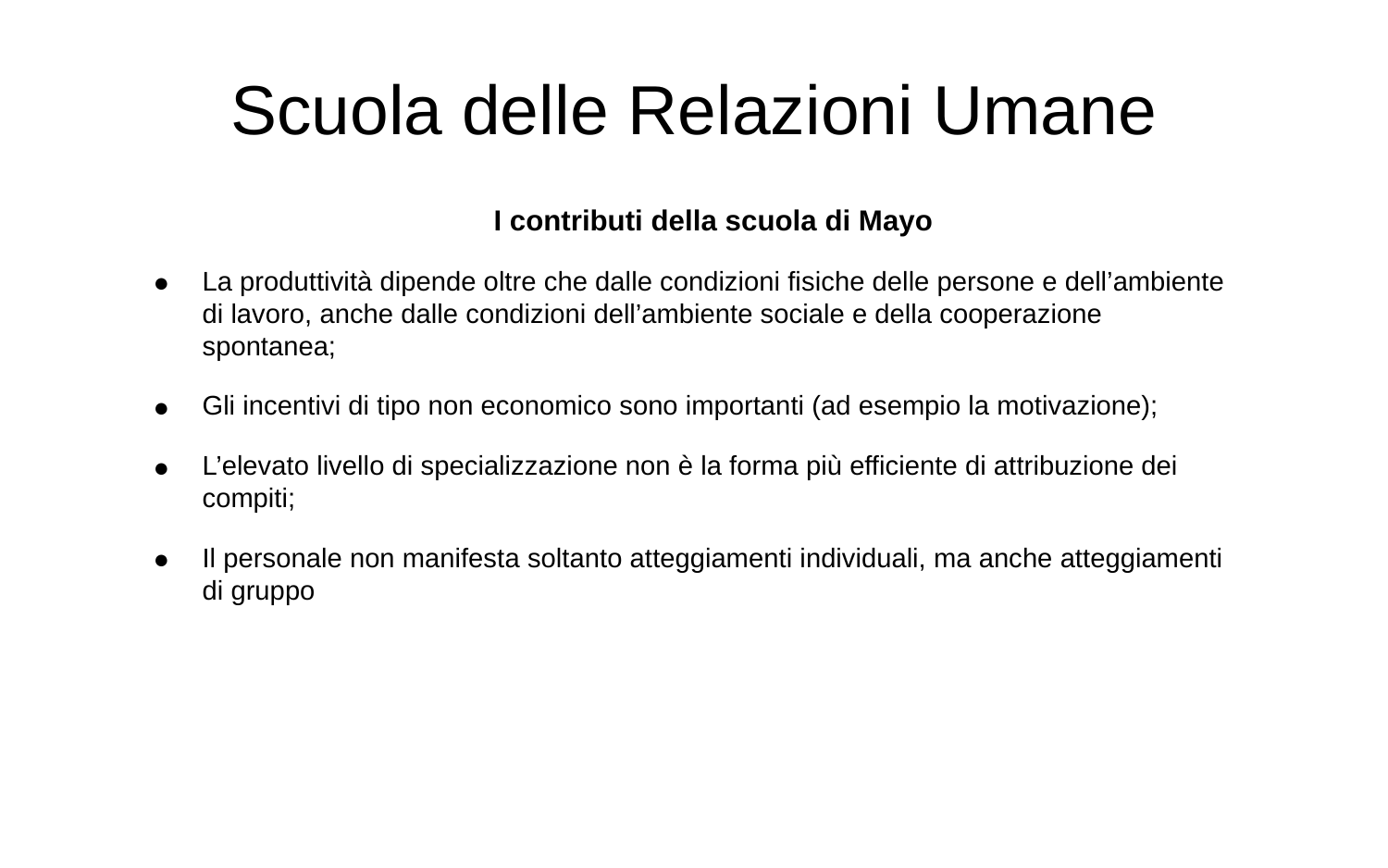

Scuola delle Relazioni Umane
I contributi della scuola di Mayo
La produttività dipende oltre che dalle condizioni fisiche delle persone e dell’ambiente di lavoro, anche dalle condizioni dell’ambiente sociale e della cooperazione spontanea;
Gli incentivi di tipo non economico sono importanti (ad esempio la motivazione);
L’elevato livello di specializzazione non è la forma più efficiente di attribuzione dei compiti;
Il personale non manifesta soltanto atteggiamenti individuali, ma anche atteggiamenti di gruppo